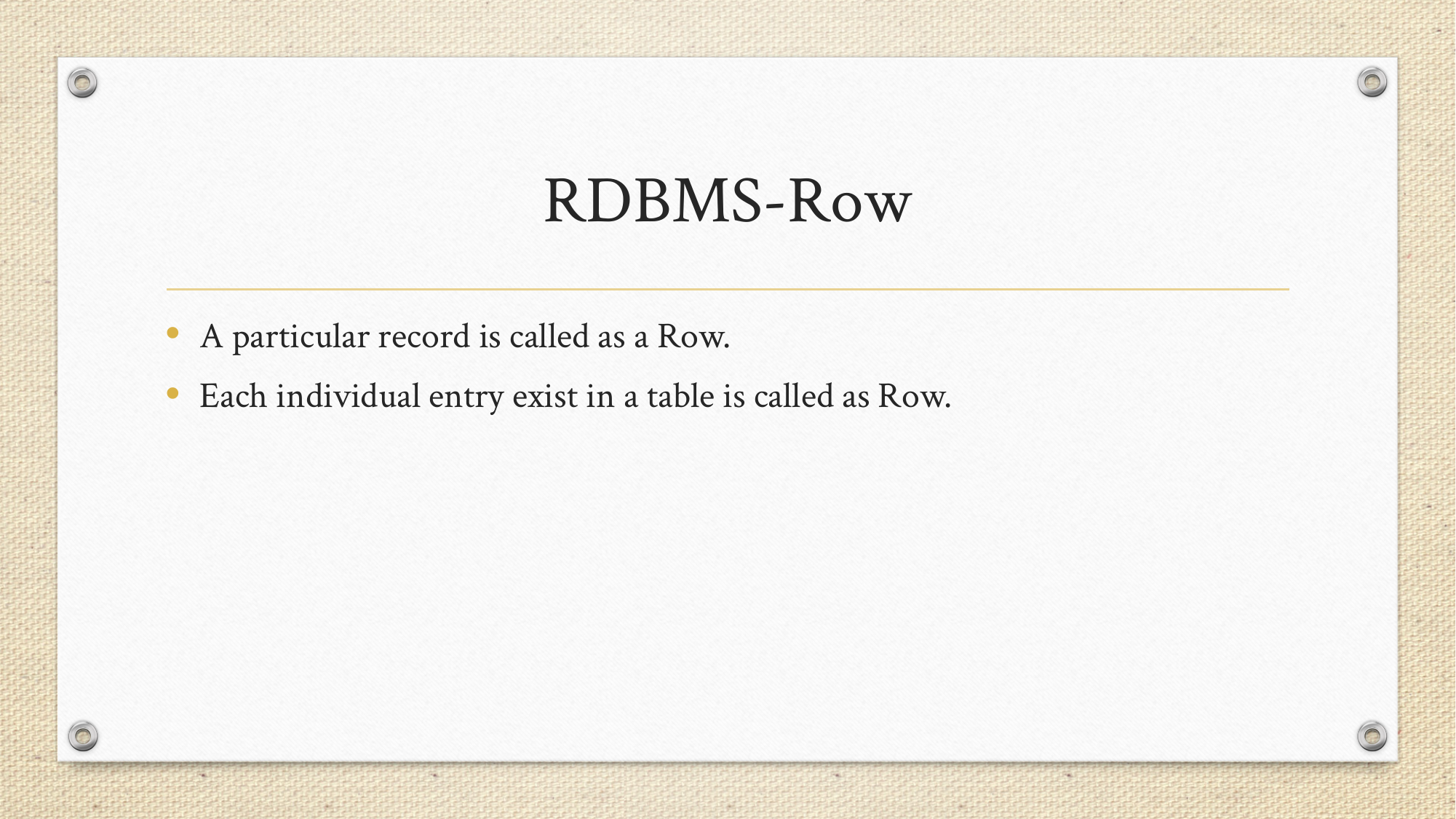

# RDBMS-Row
A particular record is called as a Row.
Each individual entry exist in a table is called as Row.